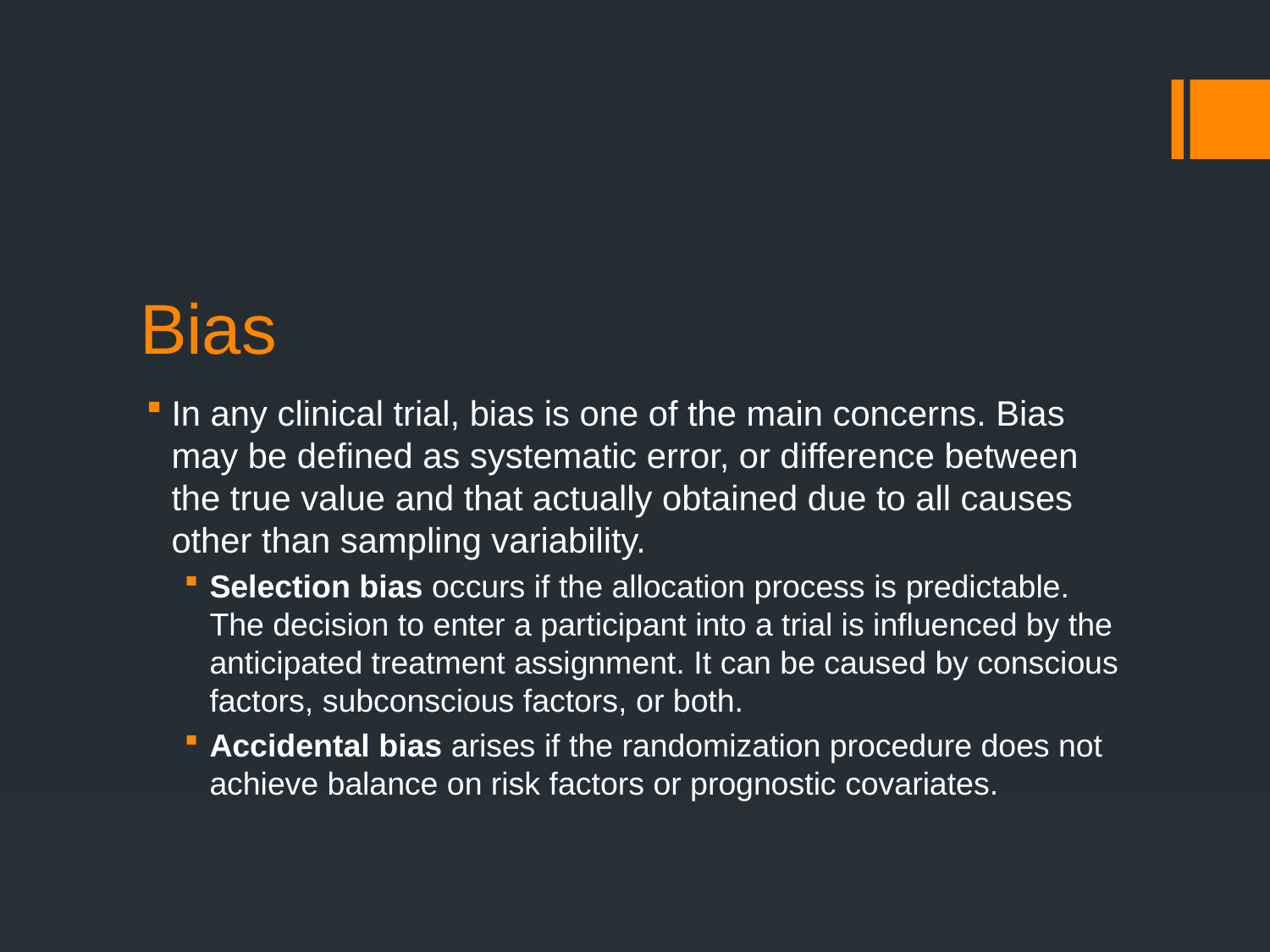

# Bias
In any clinical trial, bias is one of the main concerns. Bias may be defined as systematic error, or difference between the true value and that actually obtained due to all causes other than sampling variability.
Selection bias occurs if the allocation process is predictable. The decision to enter a participant into a trial is influenced by the anticipated treatment assignment. It can be caused by conscious factors, subconscious factors, or both.
Accidental bias arises if the randomization procedure does not achieve balance on risk factors or prognostic covariates.